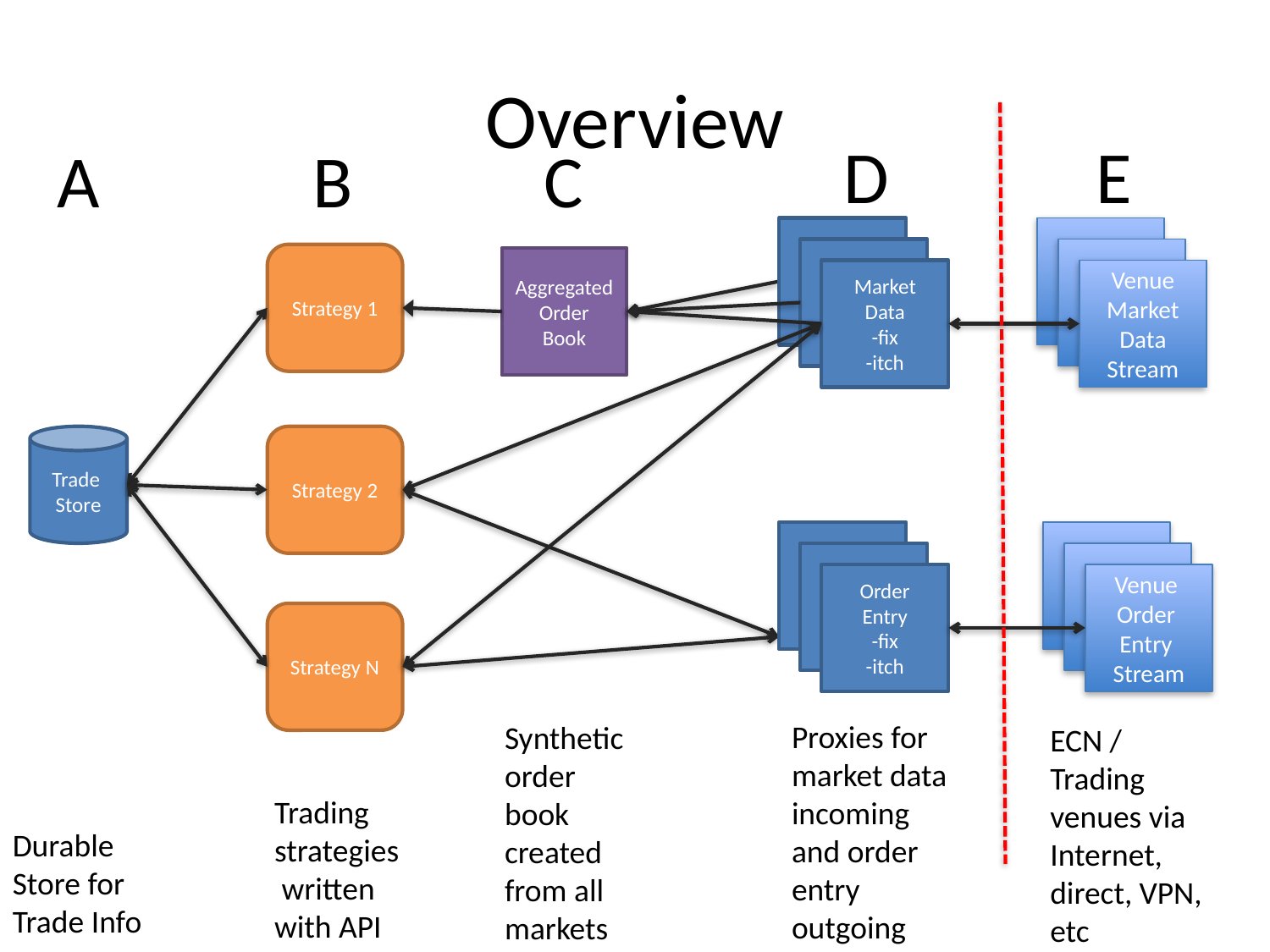

# Overview
D
E
A
B
C

Strategy 1
Aggregated
Order
Book
Market
Data
-fix
-itch
Venue
Market Data Stream
Trade
Store
Strategy 2

Order
Entry
-fix
-itch
Venue
Order
Entry
Stream
Strategy N
Proxies for market data incoming
and order entry outgoing
Synthetic order book created from all markets
ECN / Trading
venues via  Internet, direct, VPN, etc
Trading strategies
 written with API
Durable
Store for Trade Info